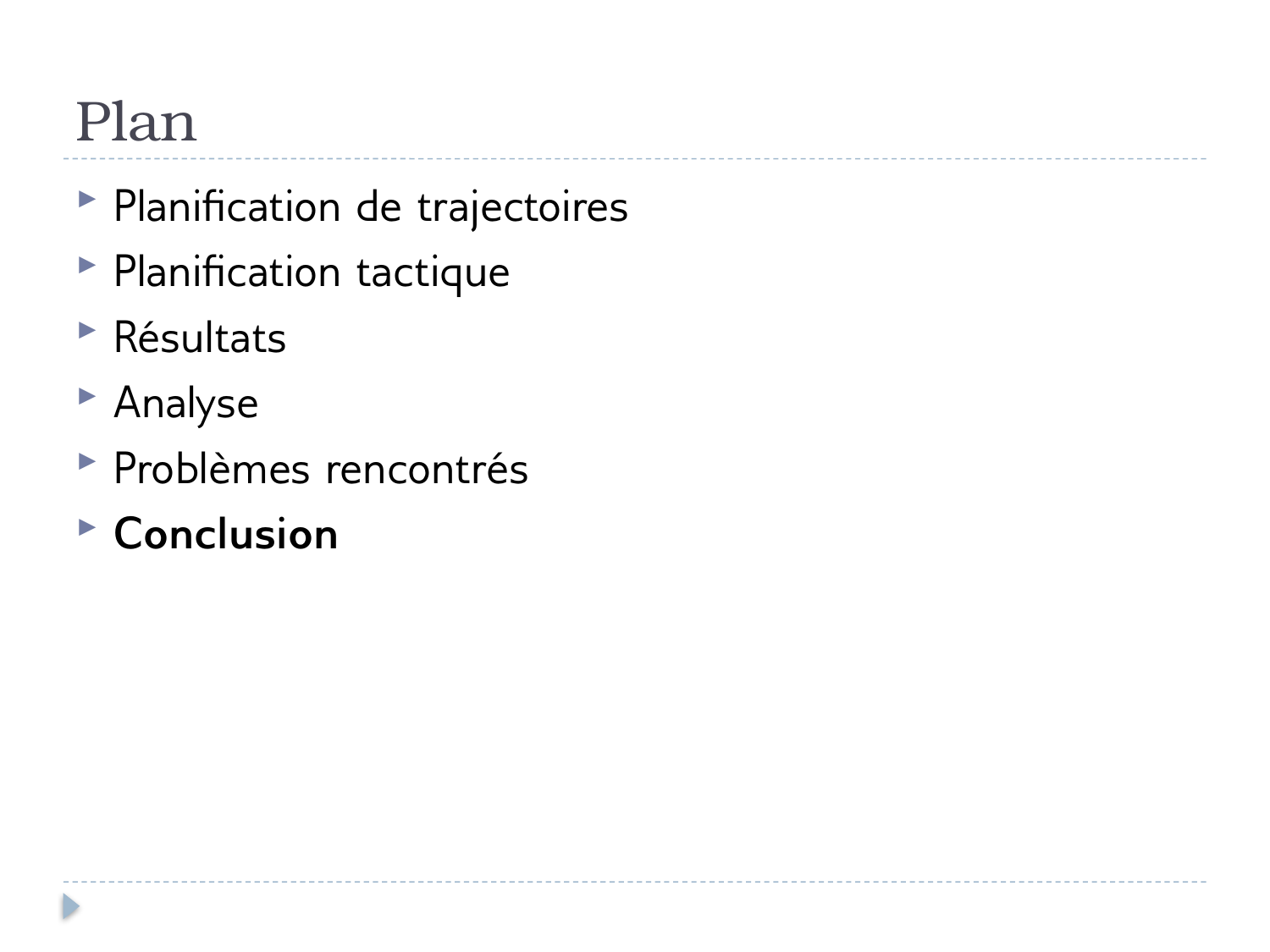

# Plan
Planification de trajectoires
Planification tactique
Résultats
Analyse
Problèmes rencontrés
Conclusion